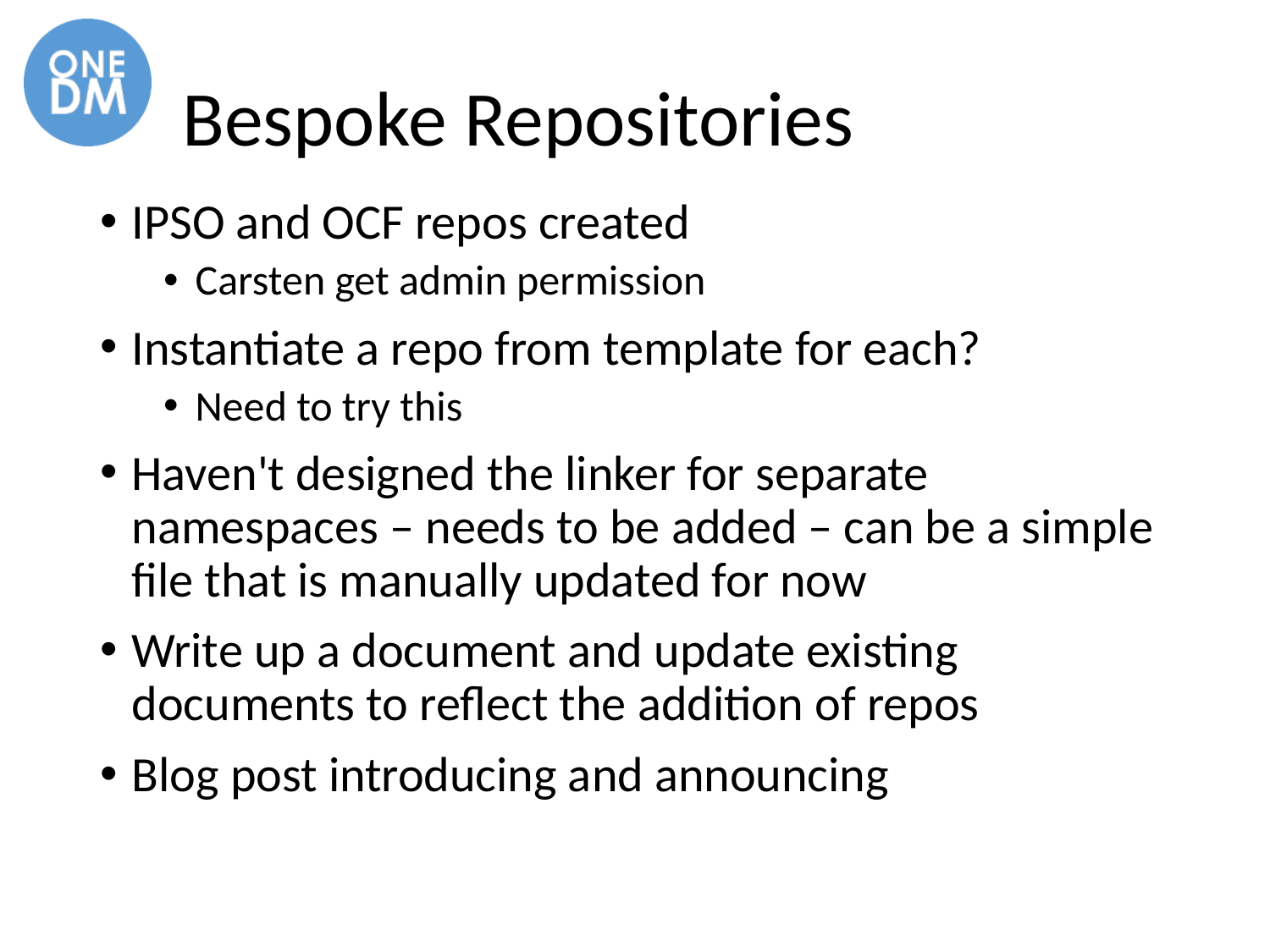

# Bespoke Repositories
IPSO and OCF repos created
Carsten get admin permission
Instantiate a repo from template for each?
Need to try this
Haven't designed the linker for separate namespaces – needs to be added – can be a simple file that is manually updated for now
Write up a document and update existing documents to reflect the addition of repos
Blog post introducing and announcing